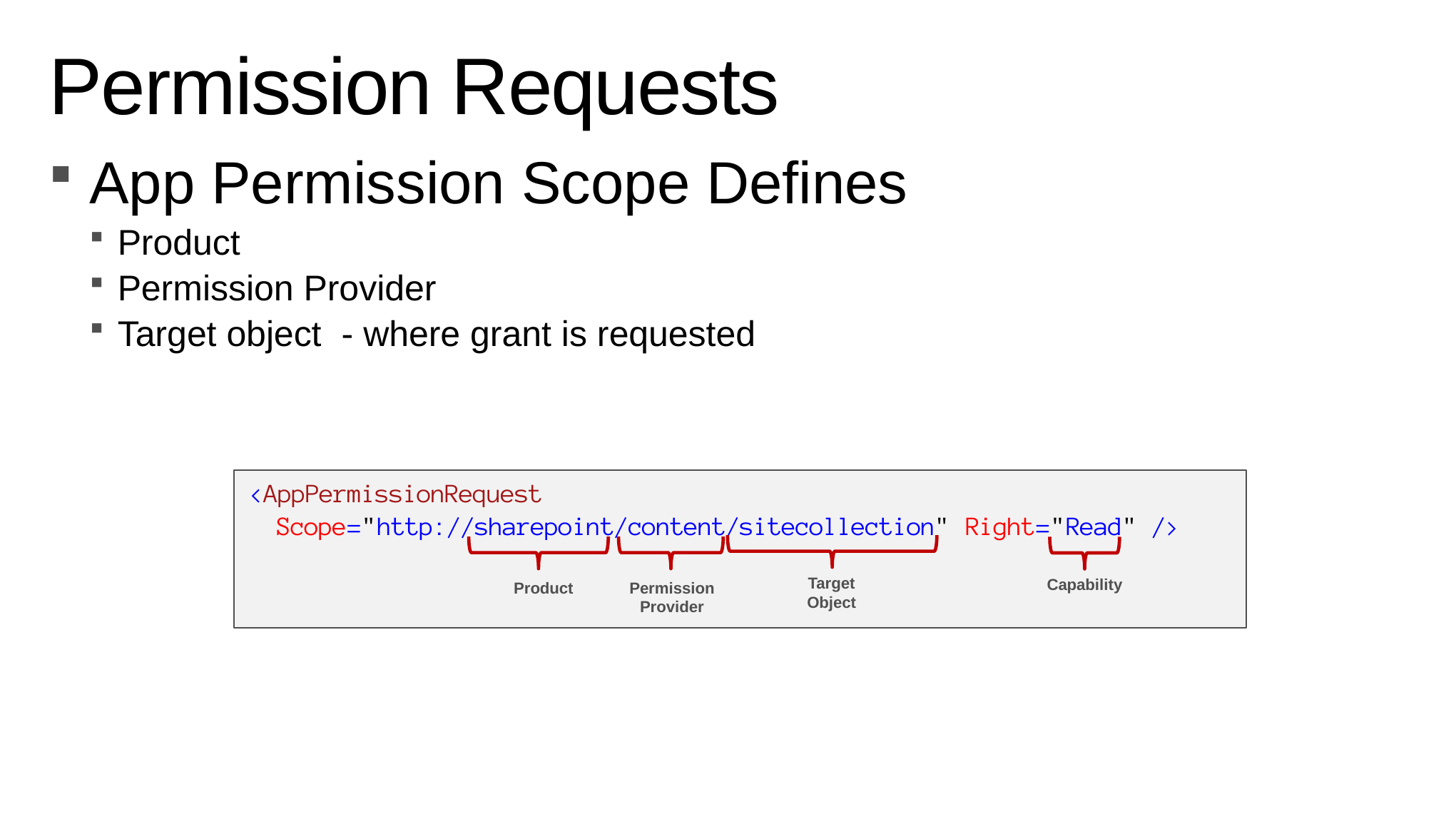

# Permission Requests
App Permission Scope Defines
Product
Permission Provider
Target object  - where grant is requested

 <AppPermissionRequest
   Scope="http://sharepoint/content/sitecollection" Right="Read" />

Target
Object
Capability
Permission
Provider
Product